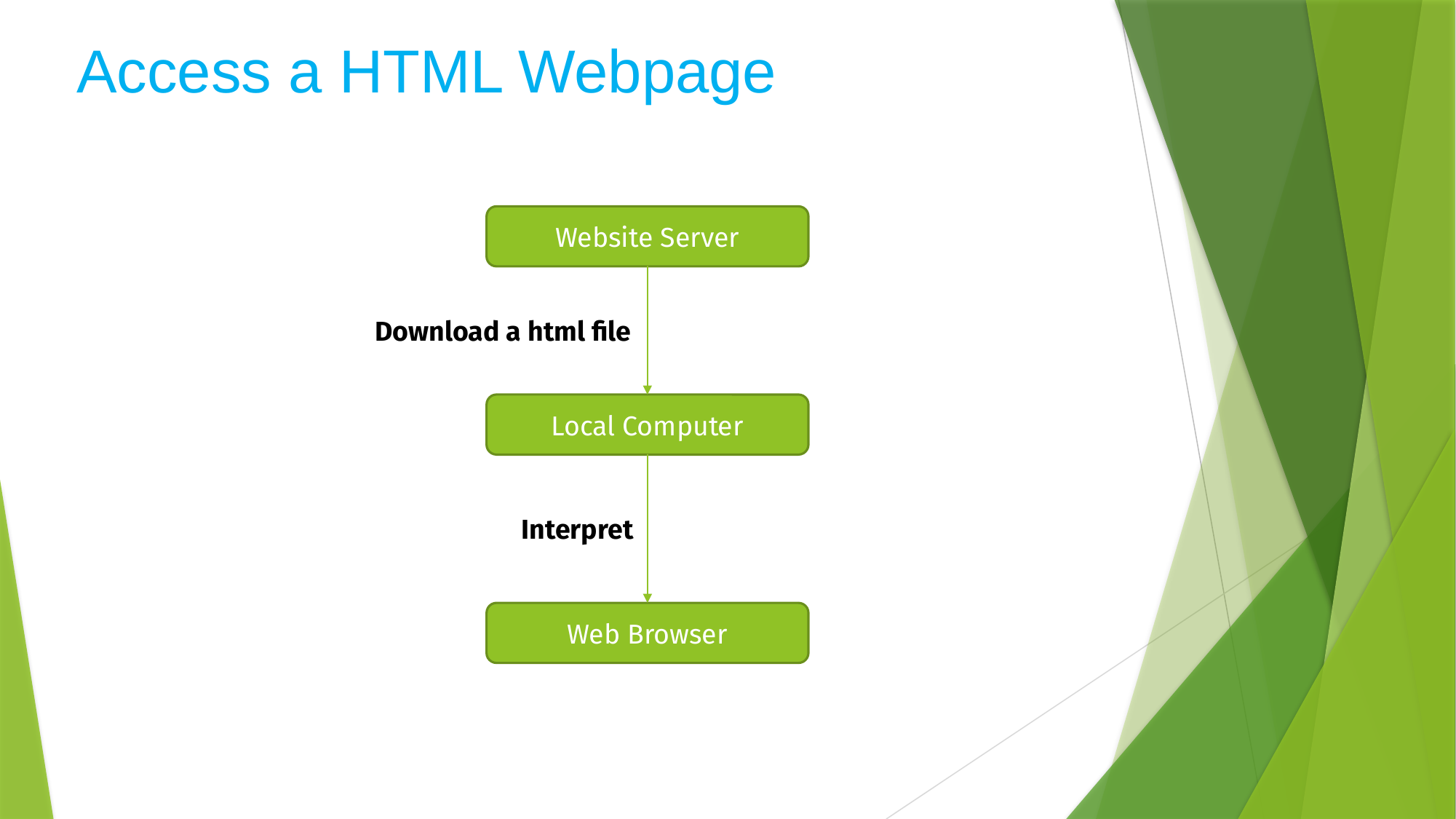

Access a HTML Webpage
Website Server
Download a html file
Local Computer
Interpret
Web Browser